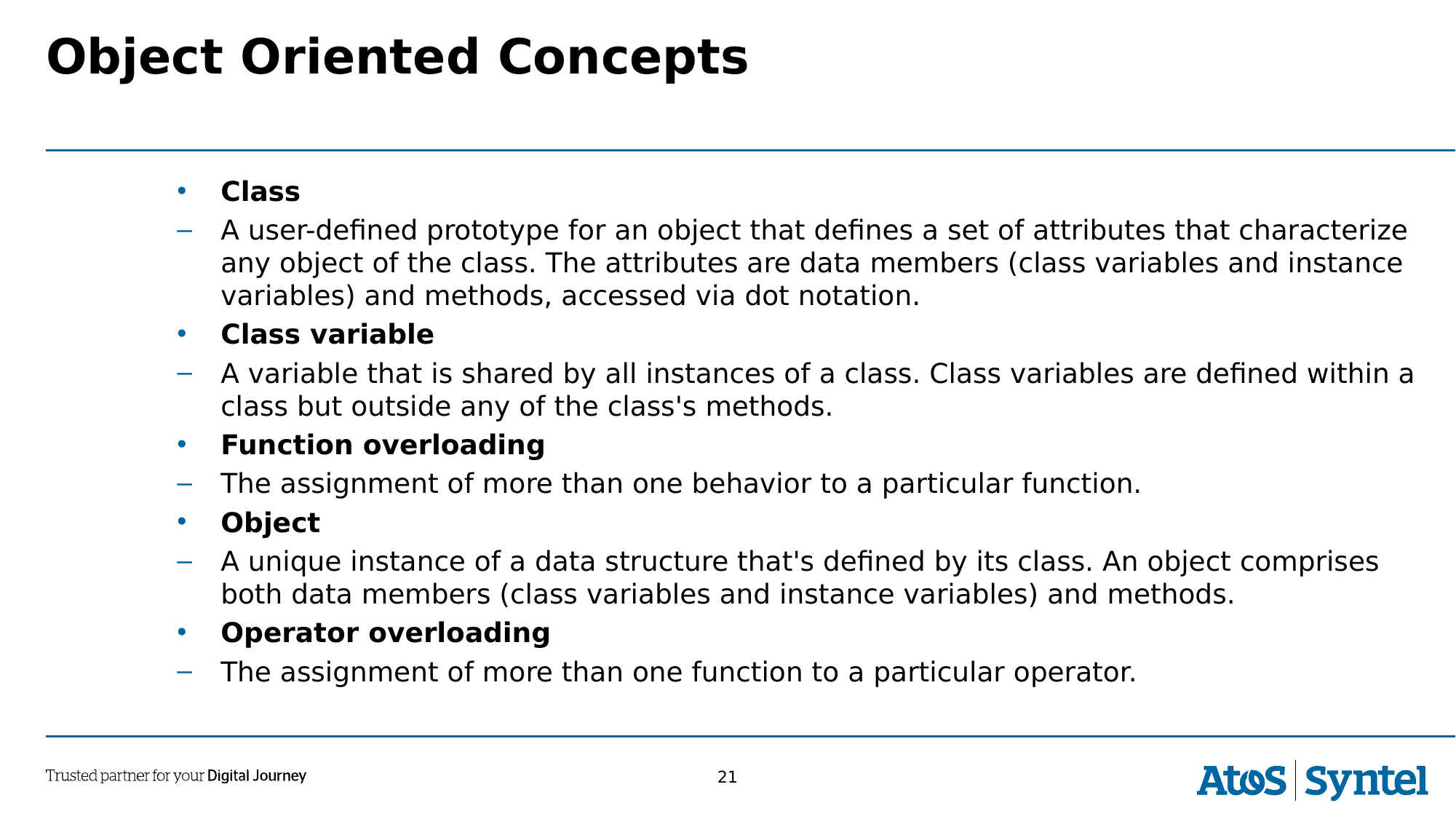

# Object Oriented Concepts
Class
A user-defined prototype for an object that defines a set of attributes that characterize any object of the class. The attributes are data members (class variables and instance variables) and methods, accessed via dot notation.
Class variable
A variable that is shared by all instances of a class. Class variables are defined within a class but outside any of the class's methods.
Function overloading
The assignment of more than one behavior to a particular function.
Object
A unique instance of a data structure that's defined by its class. An object comprises both data members (class variables and instance variables) and methods.
Operator overloading
The assignment of more than one function to a particular operator.